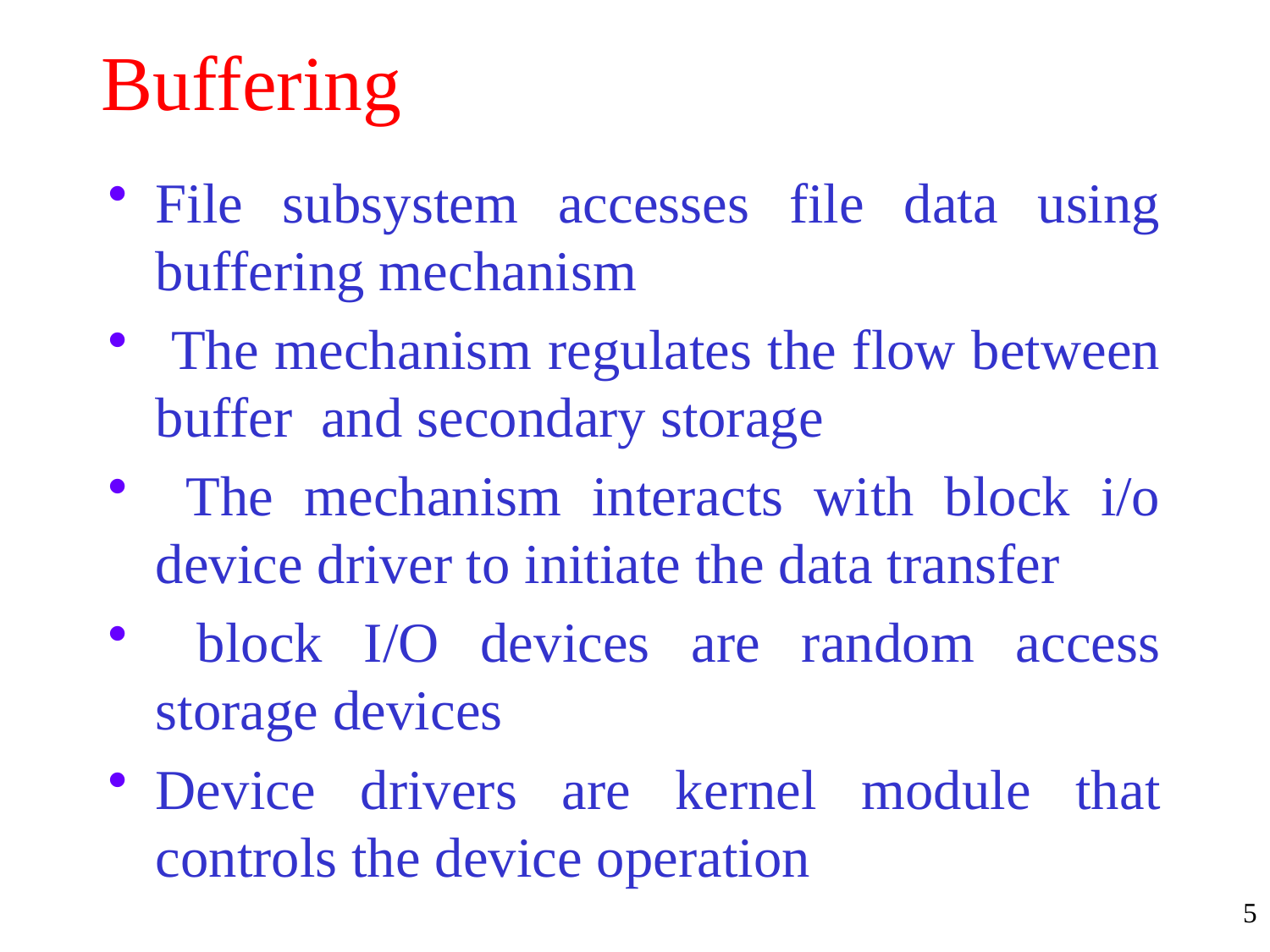

# Buffering
File subsystem accesses file data using buffering mechanism
 The mechanism regulates the flow between buffer  and secondary storage
 The mechanism interacts with block i/o device driver to initiate the data transfer
 block I/O devices are random access storage devices
Device drivers are kernel module that controls the device operation
5